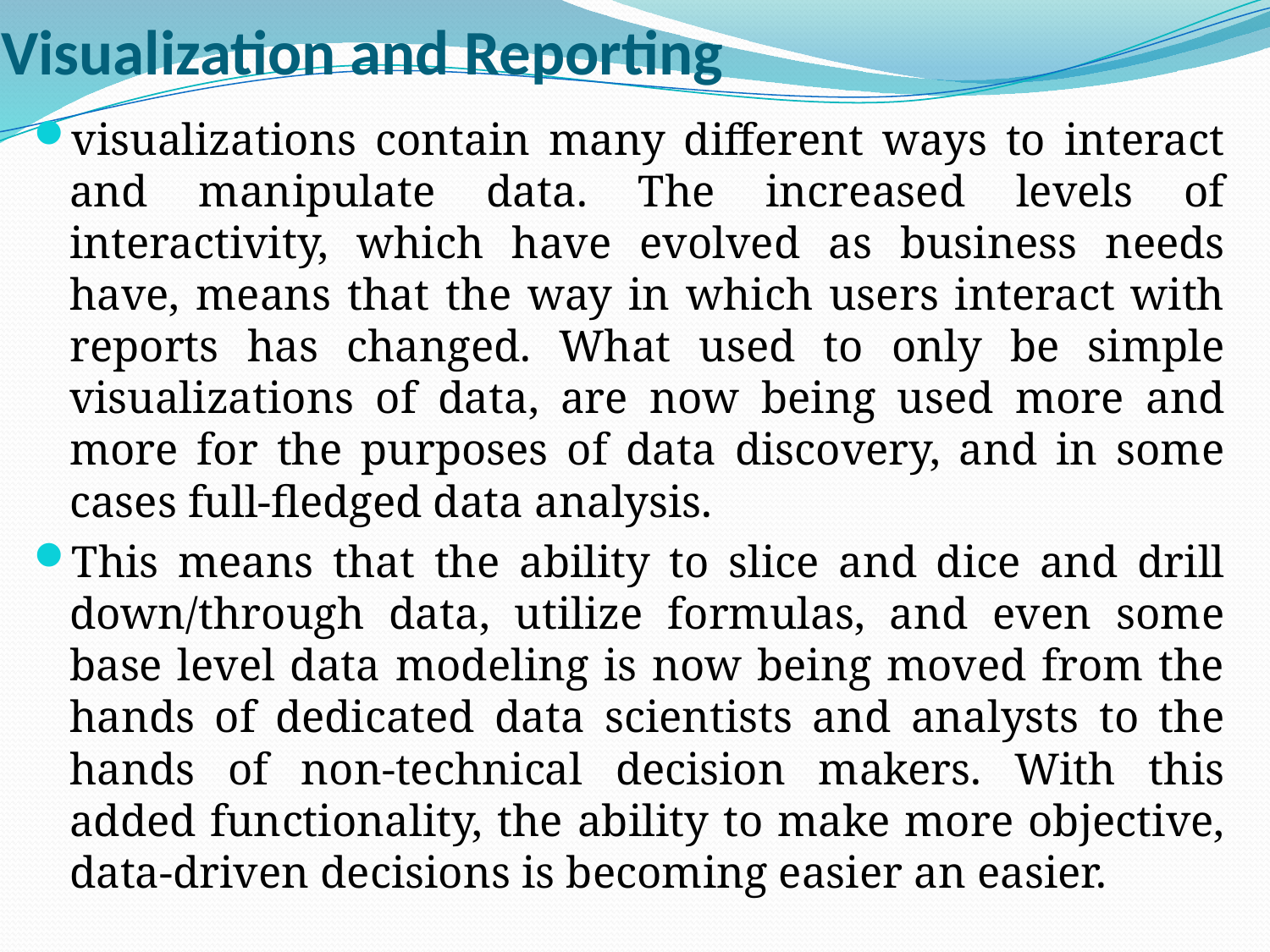

# Visualization and Reporting
visualizations contain many different ways to interact and manipulate data. The increased levels of interactivity, which have evolved as business needs have, means that the way in which users interact with reports has changed. What used to only be simple visualizations of data, are now being used more and more for the purposes of data discovery, and in some cases full-fledged data analysis.
This means that the ability to slice and dice and drill down/through data, utilize formulas, and even some base level data modeling is now being moved from the hands of dedicated data scientists and analysts to the hands of non-technical decision makers. With this added functionality, the ability to make more objective, data-driven decisions is becoming easier an easier.